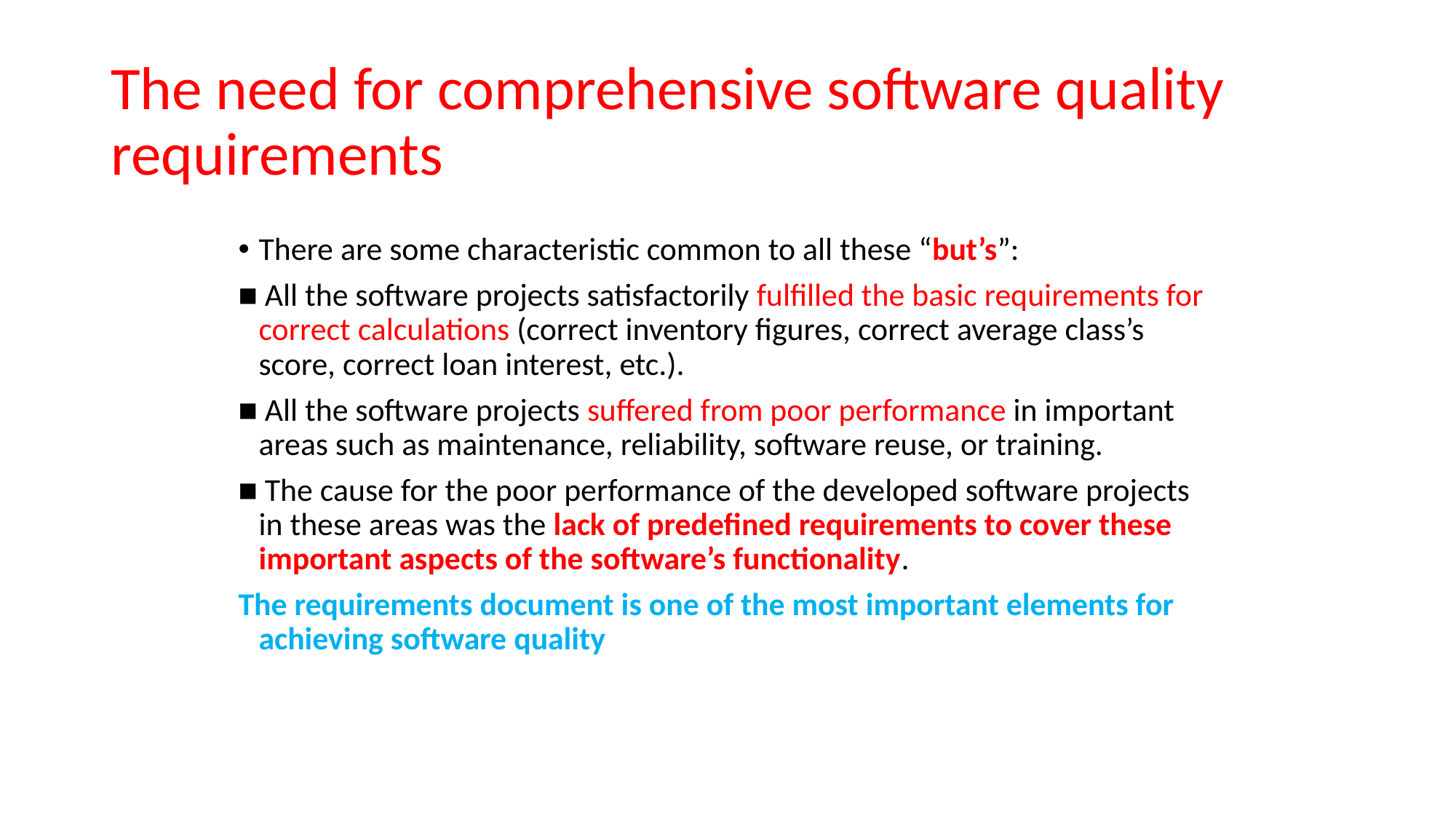

# The need for comprehensive software quality requirements
There are some characteristic common to all these “but’s”:
■ All the software projects satisfactorily fulfilled the basic requirements for correct calculations (correct inventory figures, correct average class’s score, correct loan interest, etc.).
■ All the software projects suffered from poor performance in important areas such as maintenance, reliability, software reuse, or training.
■ The cause for the poor performance of the developed software projects in these areas was the lack of predefined requirements to cover these important aspects of the software’s functionality.
The requirements document is one of the most important elements for achieving software quality